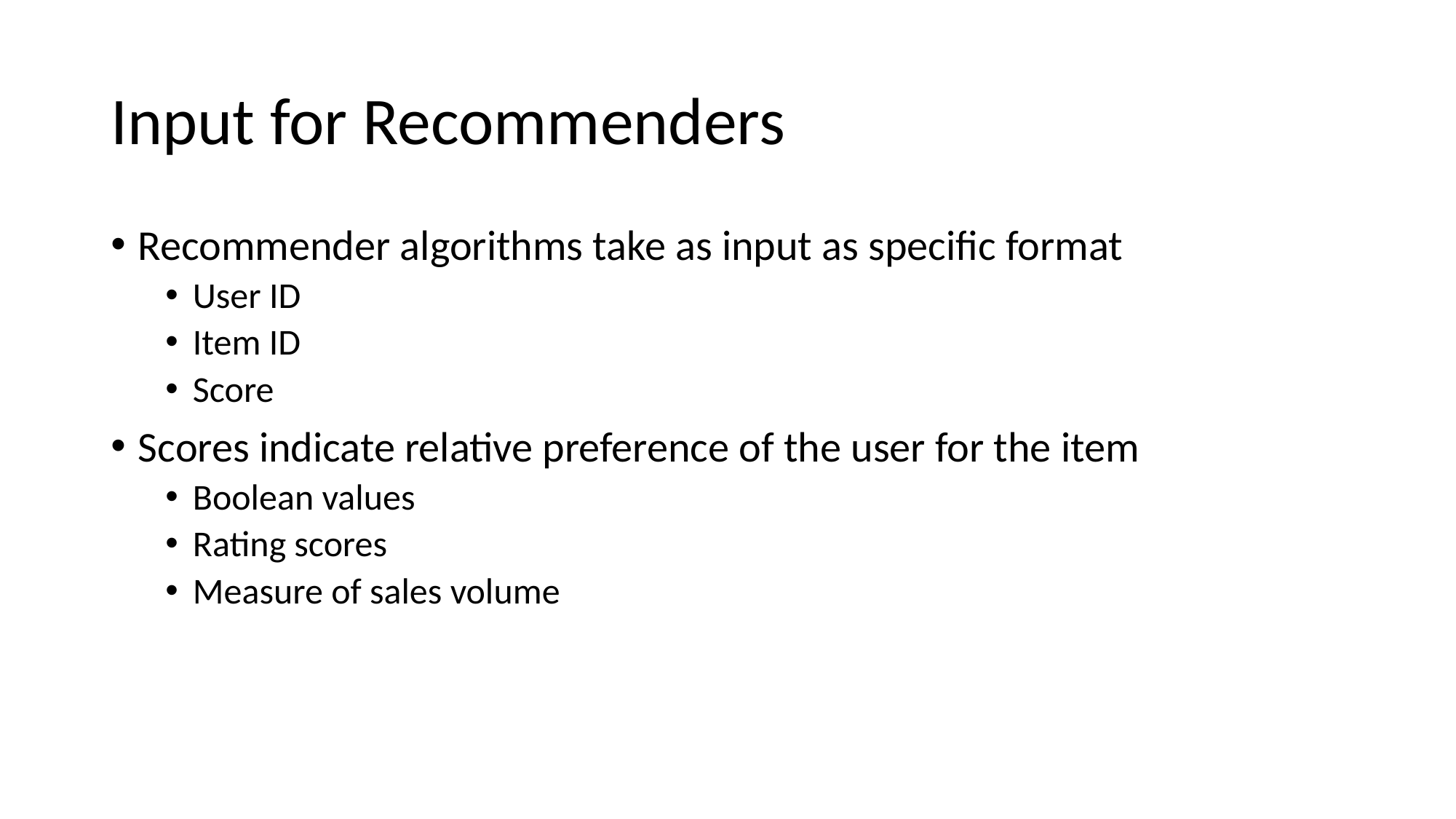

# Input for Recommenders
Recommender algorithms take as input as specific format
User ID
Item ID
Score
Scores indicate relative preference of the user for the item
Boolean values
Rating scores
Measure of sales volume